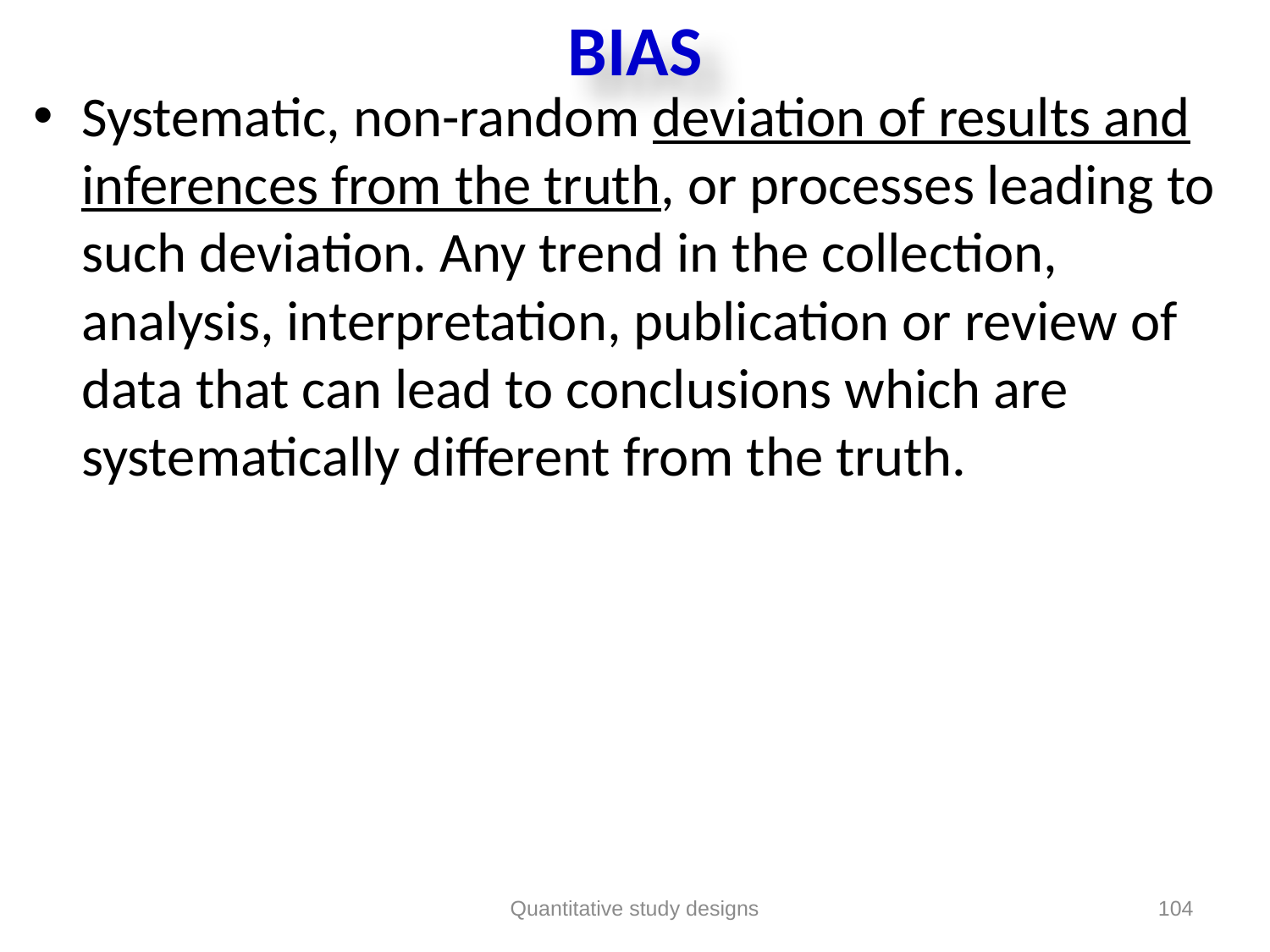

# BIAS
Systematic, non-random deviation of results and inferences from the truth, or processes leading to such deviation. Any trend in the collection, analysis, interpretation, publication or review of data that can lead to conclusions which are systematically different from the truth.

Quantitative study designs
104